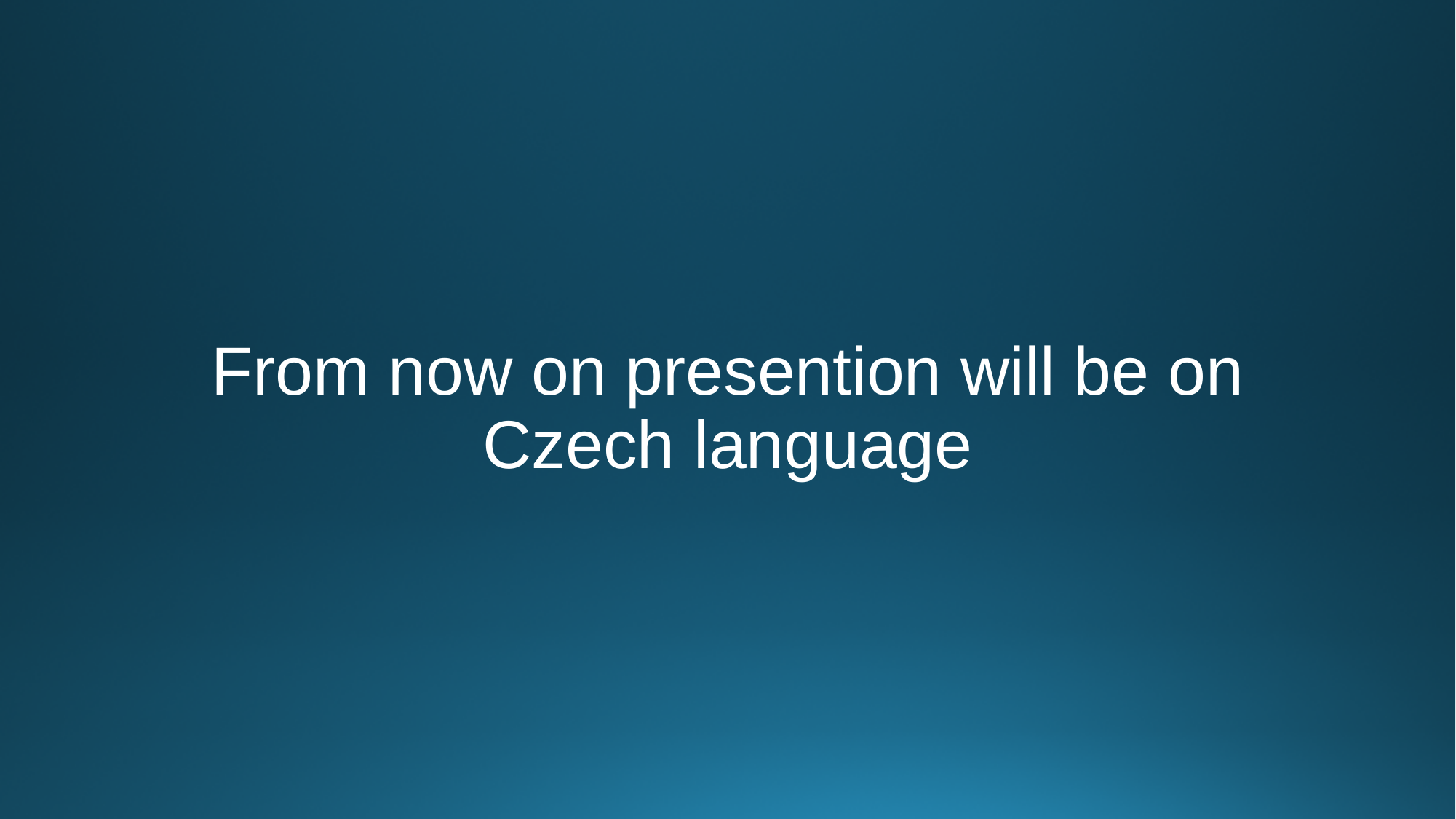

# From now on presention will be on Czech language